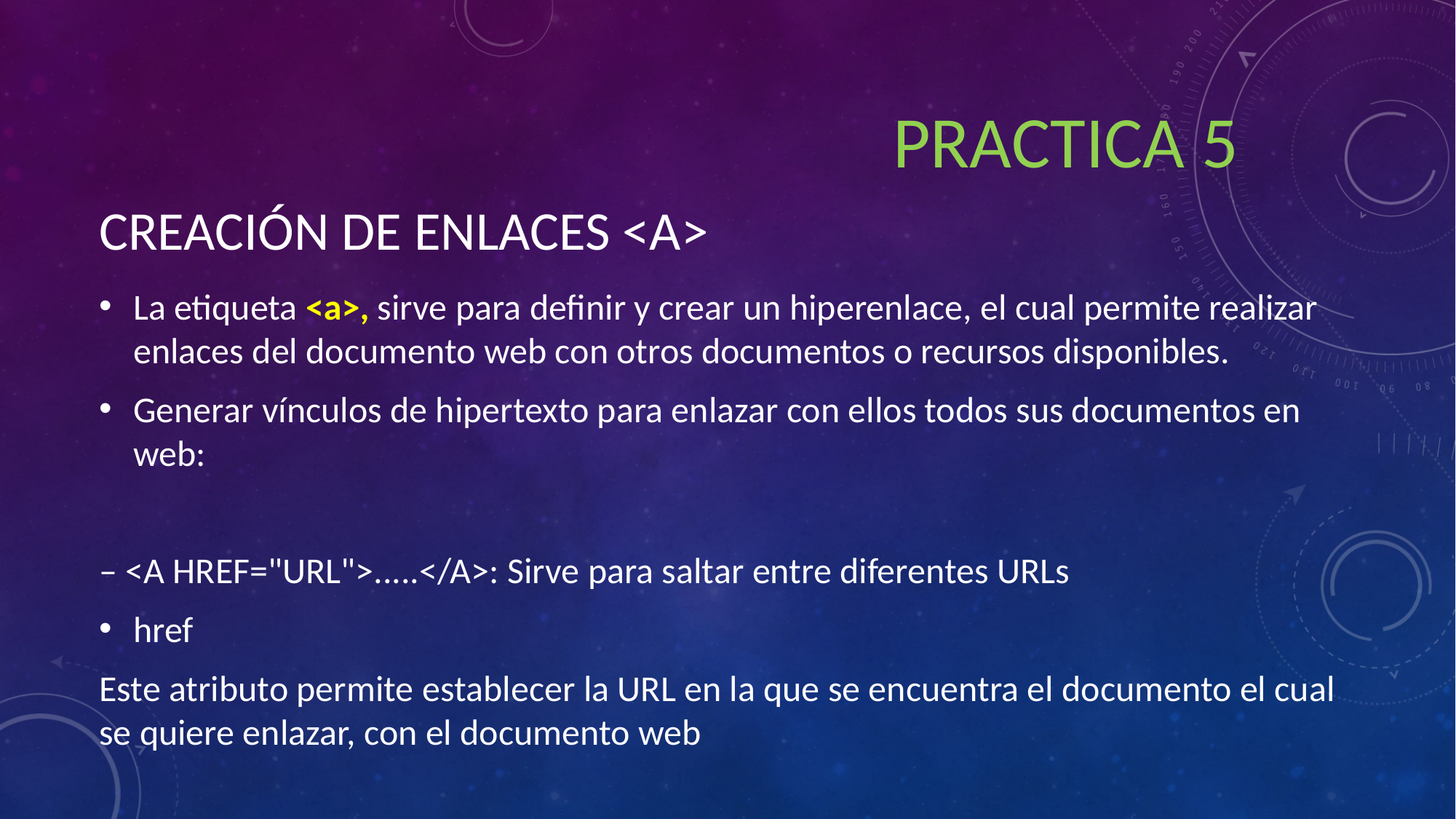

Practica 5
# Creación de enlaces <A>
La etiqueta <a>, sirve para definir y crear un hiperenlace, el cual permite realizar enlaces del documento web con otros documentos o recursos disponibles.
Generar vínculos de hipertexto para enlazar con ellos todos sus documentos en web:

– <A HREF="URL">.....</A>: Sirve para saltar entre diferentes URLs
href
Este atributo permite establecer la URL en la que se encuentra el documento el cual se quiere enlazar, con el documento web